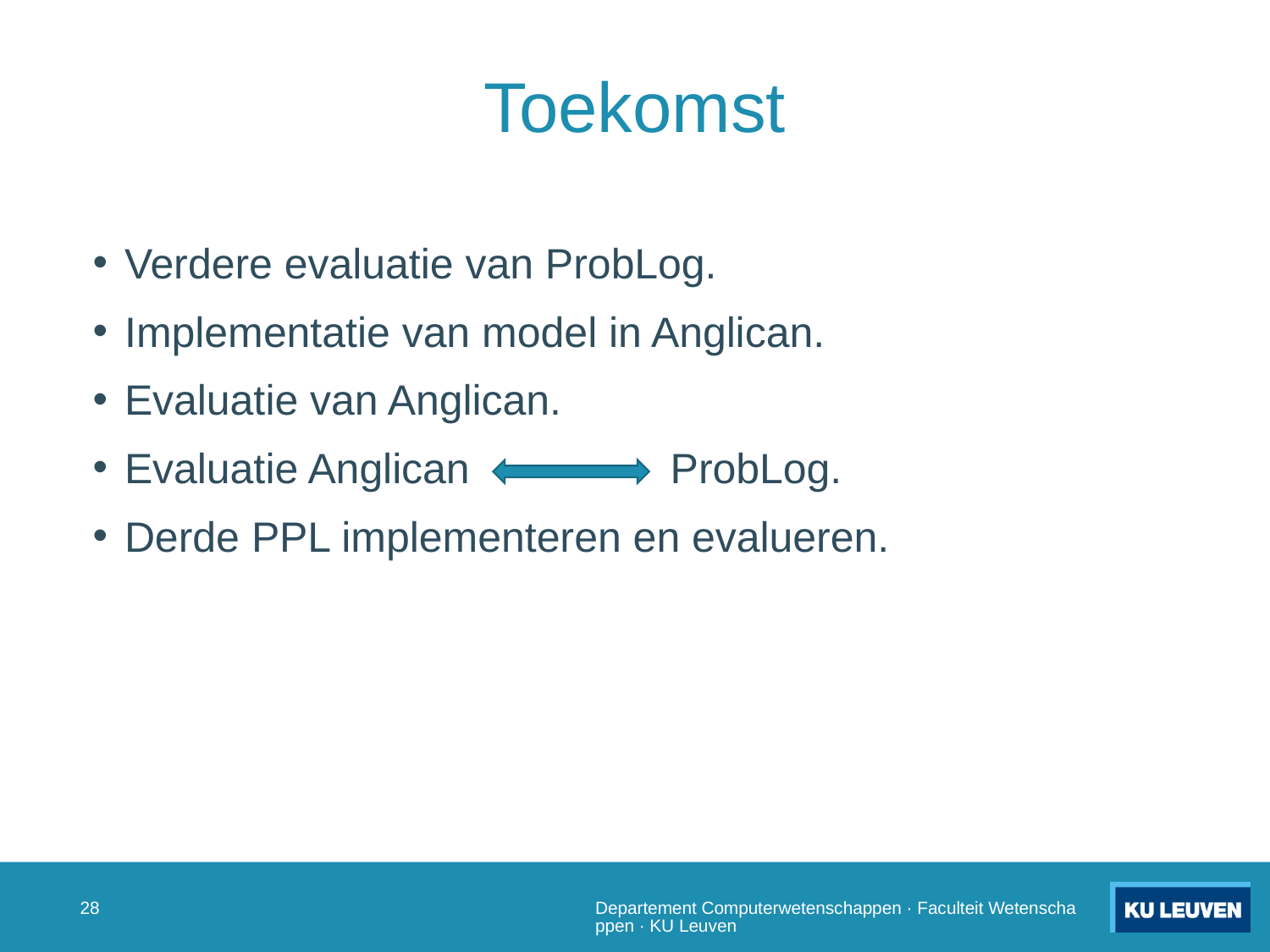

# Toekomst
Verdere evaluatie van ProbLog.
Implementatie van model in Anglican.
Evaluatie van Anglican.
Evaluatie Anglican                 ProbLog.
Derde PPL implementeren en evalueren.

28
Departement Computerwetenschappen · Faculteit Wetenschappen · KU Leuven